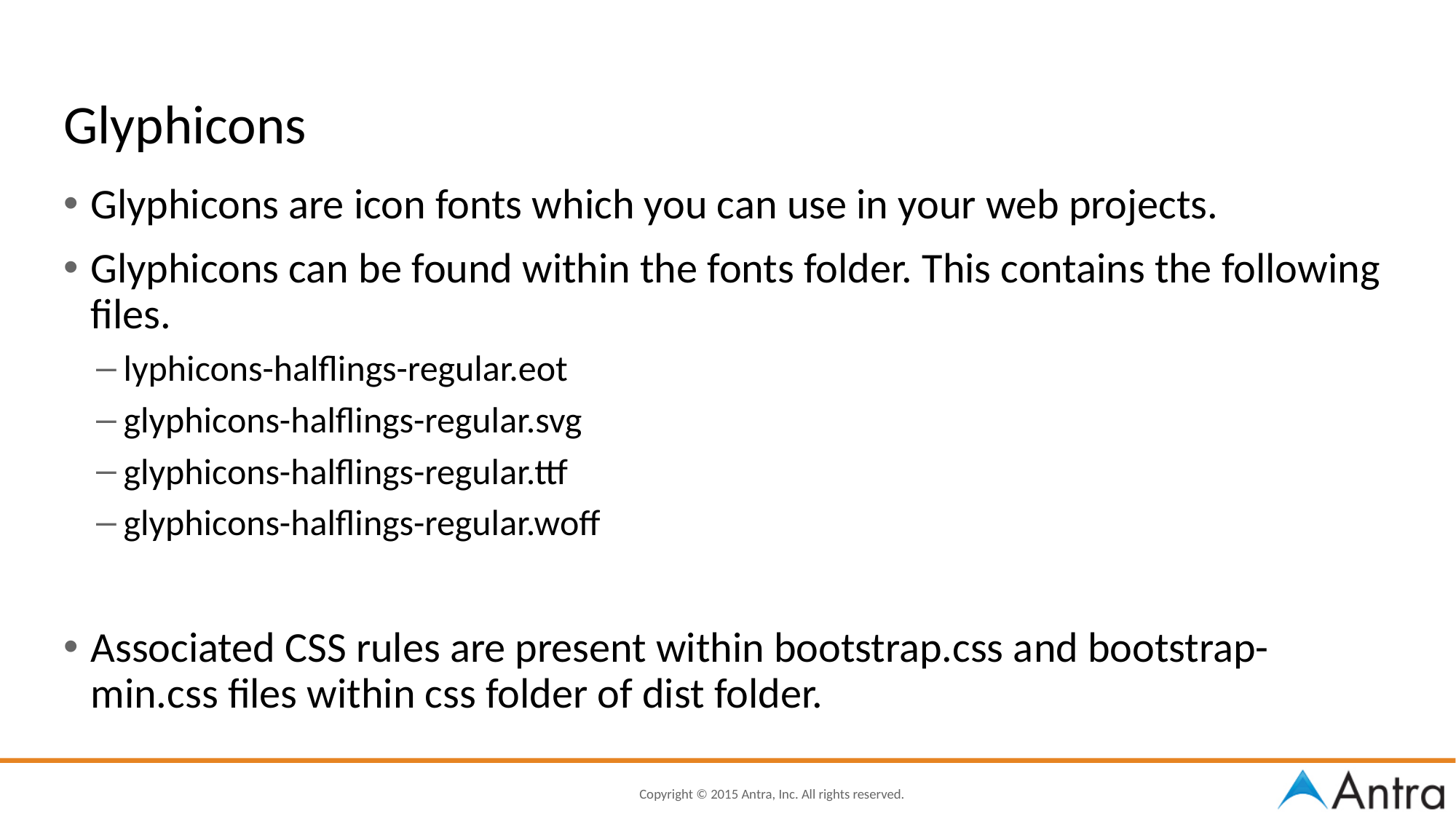

# Glyphicons
Glyphicons are icon fonts which you can use in your web projects.
Glyphicons can be found within the fonts folder. This contains the following files.
lyphicons-halflings-regular.eot
glyphicons-halflings-regular.svg
glyphicons-halflings-regular.ttf
glyphicons-halflings-regular.woff

Associated CSS rules are present within bootstrap.css and bootstrap-min.css files within css folder of dist folder.